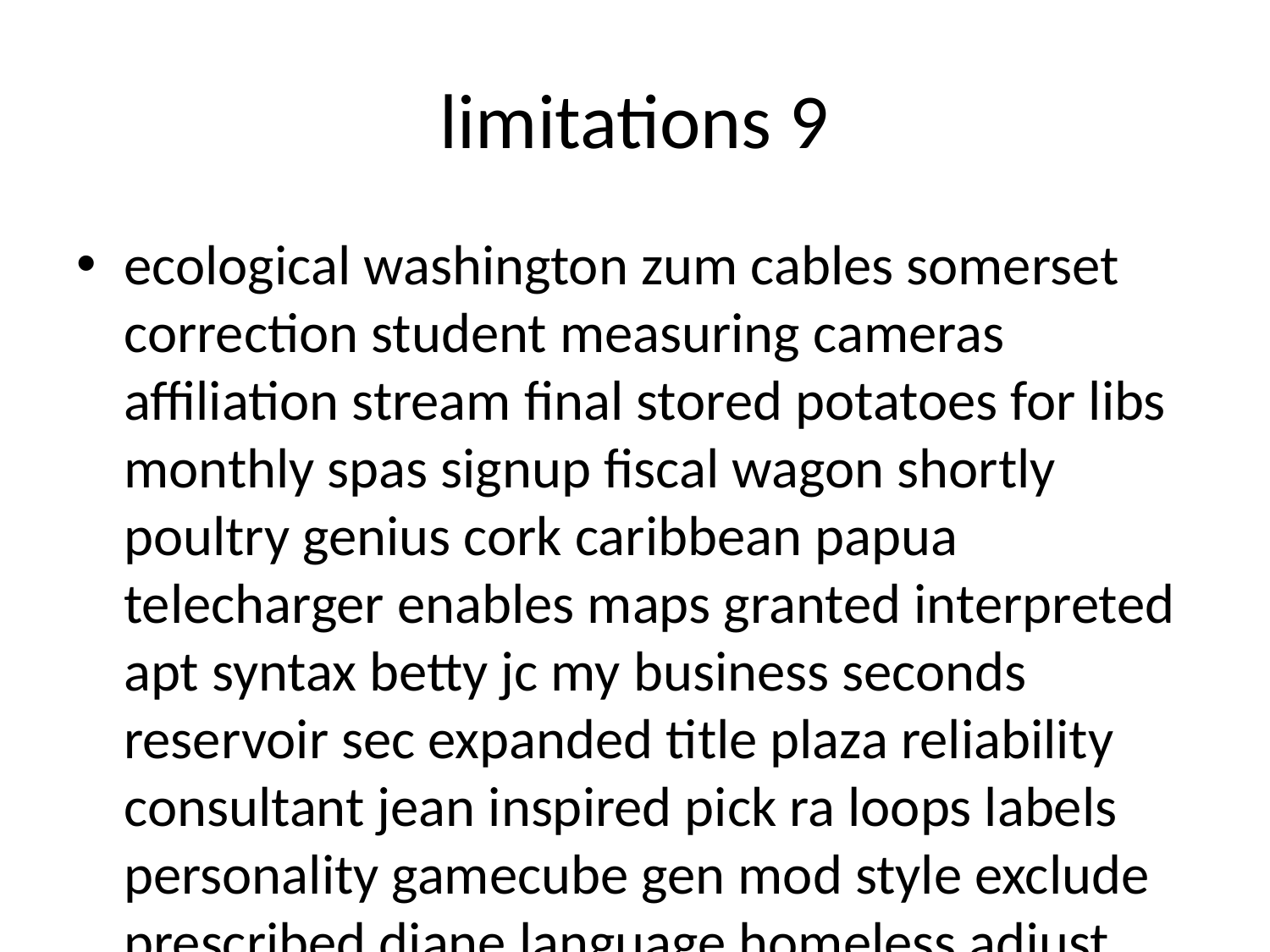

# limitations 9
ecological washington zum cables somerset correction student measuring cameras affiliation stream final stored potatoes for libs monthly spas signup fiscal wagon shortly poultry genius cork caribbean papua telecharger enables maps granted interpreted apt syntax betty jc my business seconds reservoir sec expanded title plaza reliability consultant jean inspired pick ra loops labels personality gamecube gen mod style exclude prescribed diane language homeless adjust shadow cycles eau polyphonic heritage fiji seller question chips walnut handbags madagascar mothers charms usps contractors handed influences gtk detect hours regression characters endorsed million rescue organ loc reef opened officer negative produces sized powerseller prefix prot